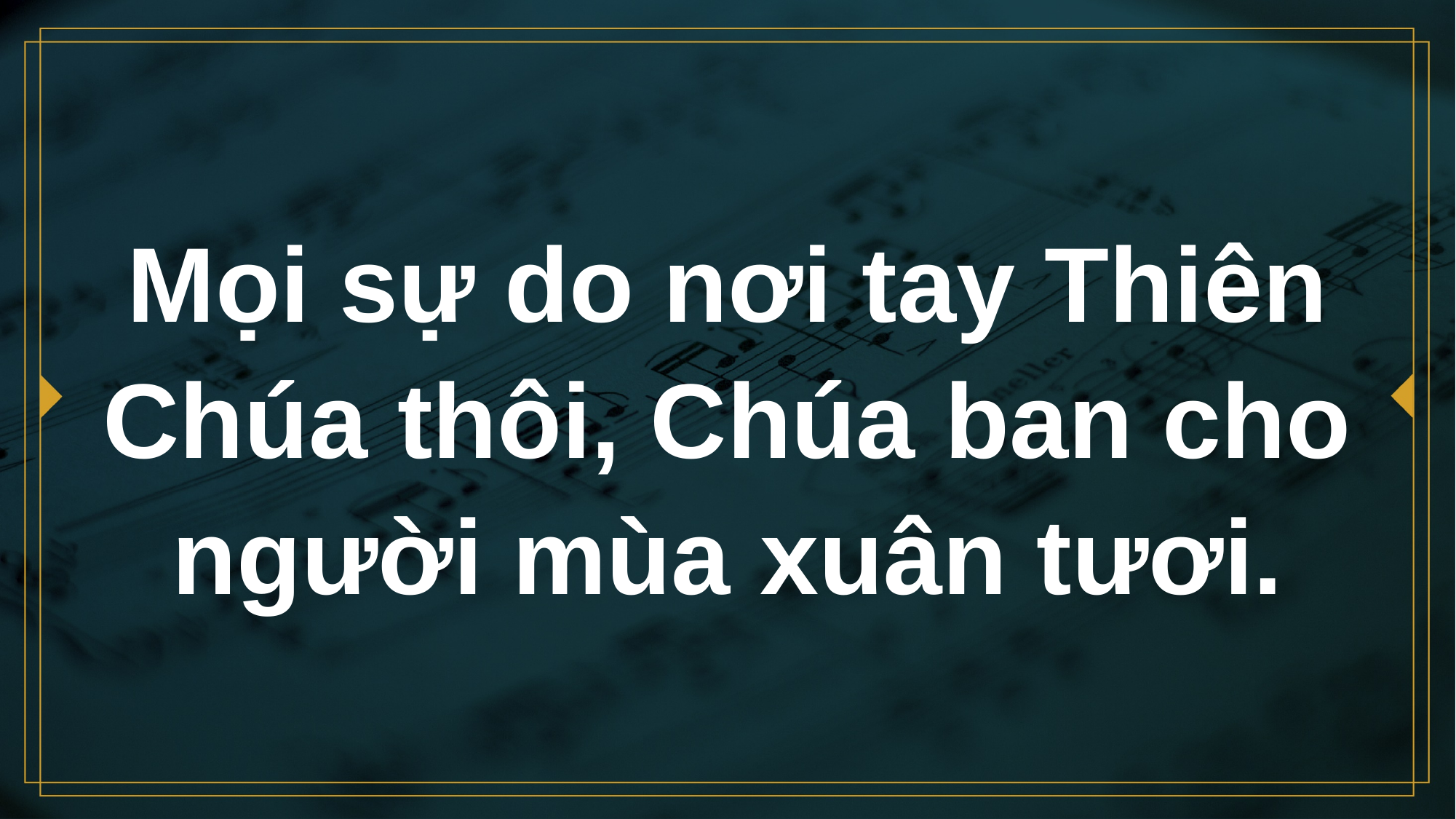

# Mọi sự do nơi tay Thiên Chúa thôi, Chúa ban cho người mùa xuân tươi.